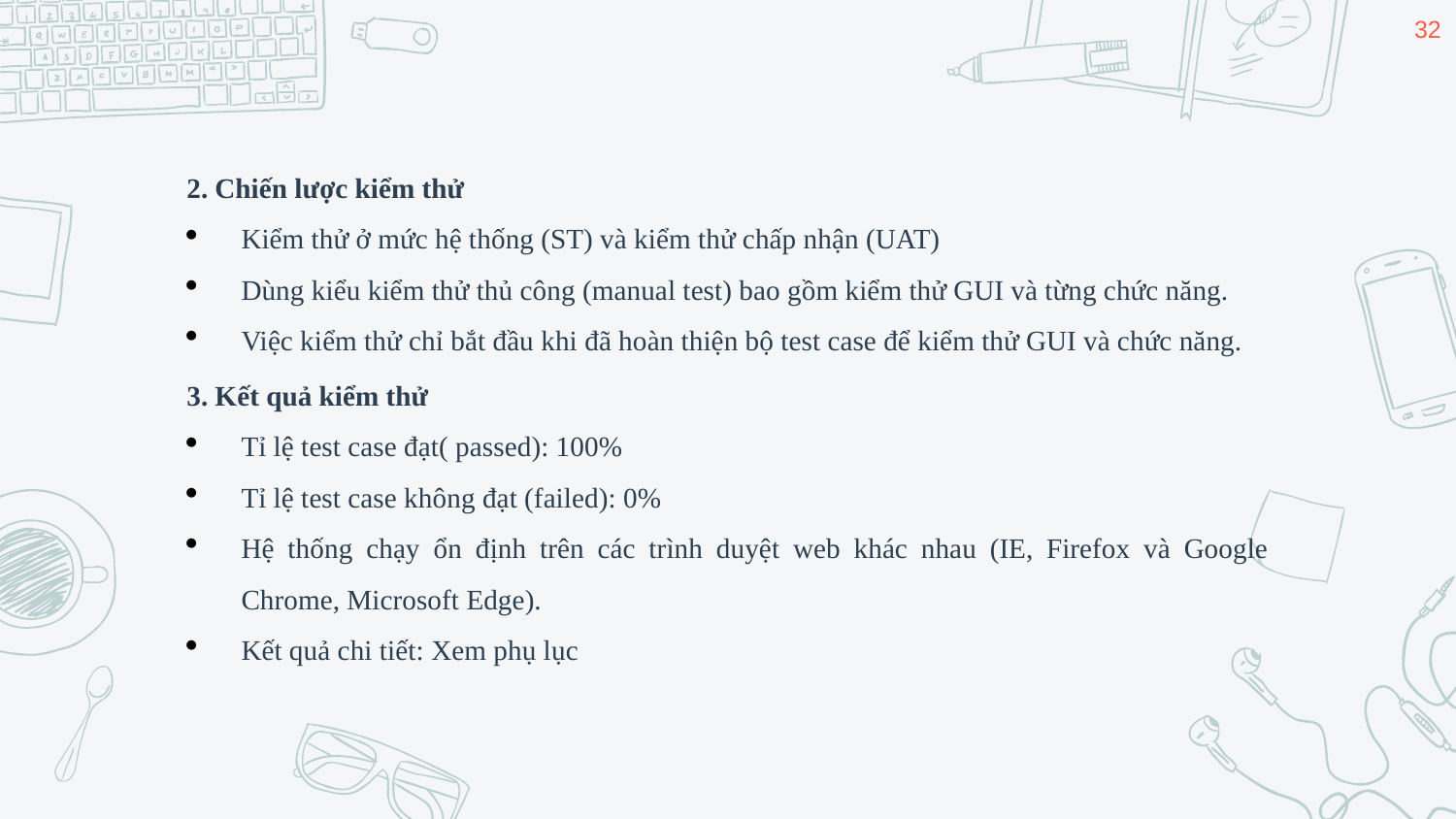

32
2. Chiến lược kiểm thử
Kiểm thử ở mức hệ thống (ST) và kiểm thử chấp nhận (UAT)
Dùng kiểu kiểm thử thủ công (manual test) bao gồm kiểm thử GUI và từng chức năng.
Việc kiểm thử chỉ bắt đầu khi đã hoàn thiện bộ test case để kiểm thử GUI và chức năng.
3. Kết quả kiểm thử
Tỉ lệ test case đạt( passed): 100%
Tỉ lệ test case không đạt (failed): 0%
Hệ thống chạy ổn định trên các trình duyệt web khác nhau (IE, Firefox và Google Chrome, Microsoft Edge).
Kết quả chi tiết: Xem phụ lục